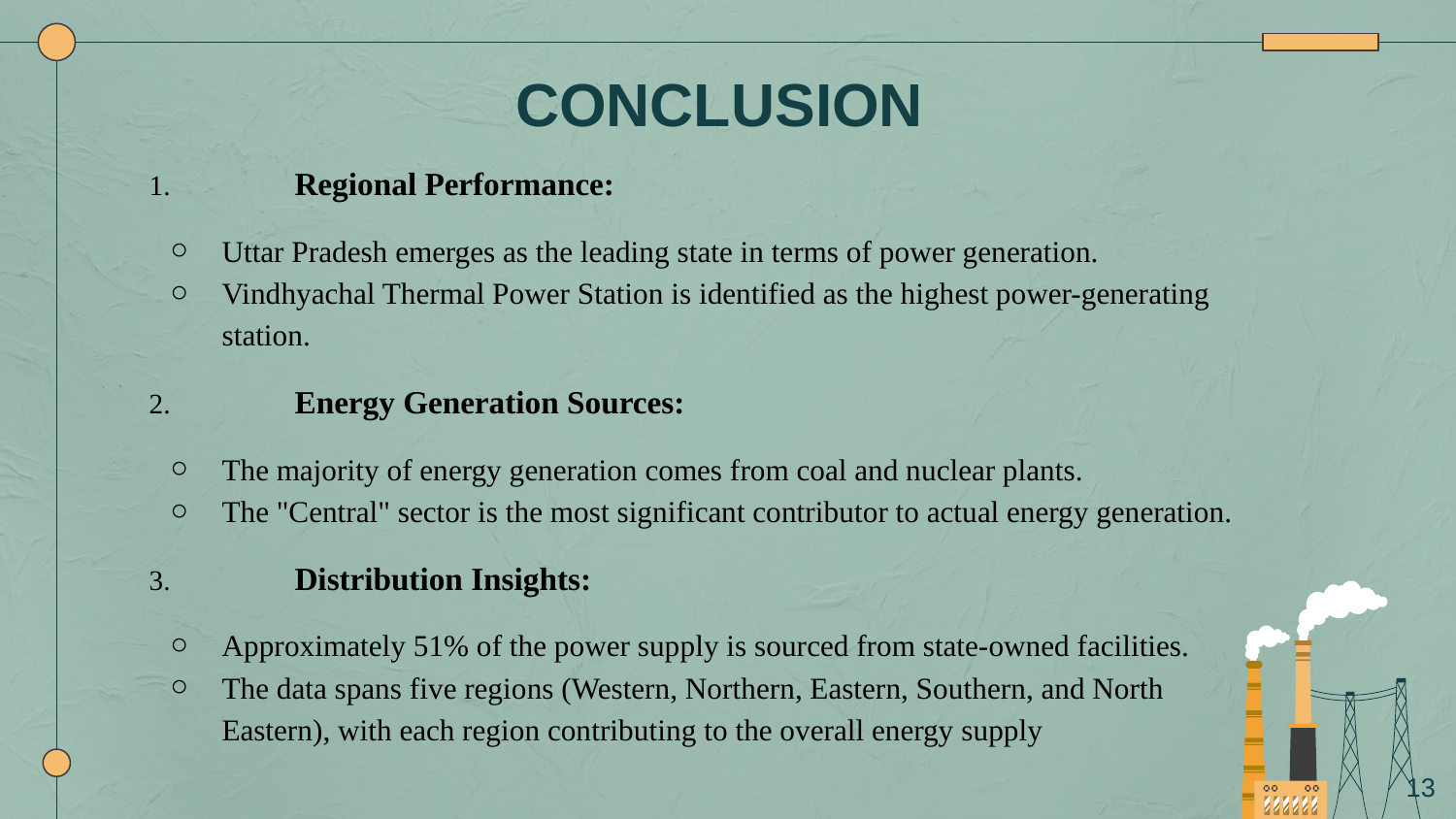

# CONCLUSION
1. 	Regional Performance:
Uttar Pradesh emerges as the leading state in terms of power generation.
Vindhyachal Thermal Power Station is identified as the highest power-generating station.
2. 	Energy Generation Sources:
The majority of energy generation comes from coal and nuclear plants.
The "Central" sector is the most significant contributor to actual energy generation.
3. 	Distribution Insights:
Approximately 51% of the power supply is sourced from state-owned facilities.
The data spans five regions (Western, Northern, Eastern, Southern, and North Eastern), with each region contributing to the overall energy supply

13